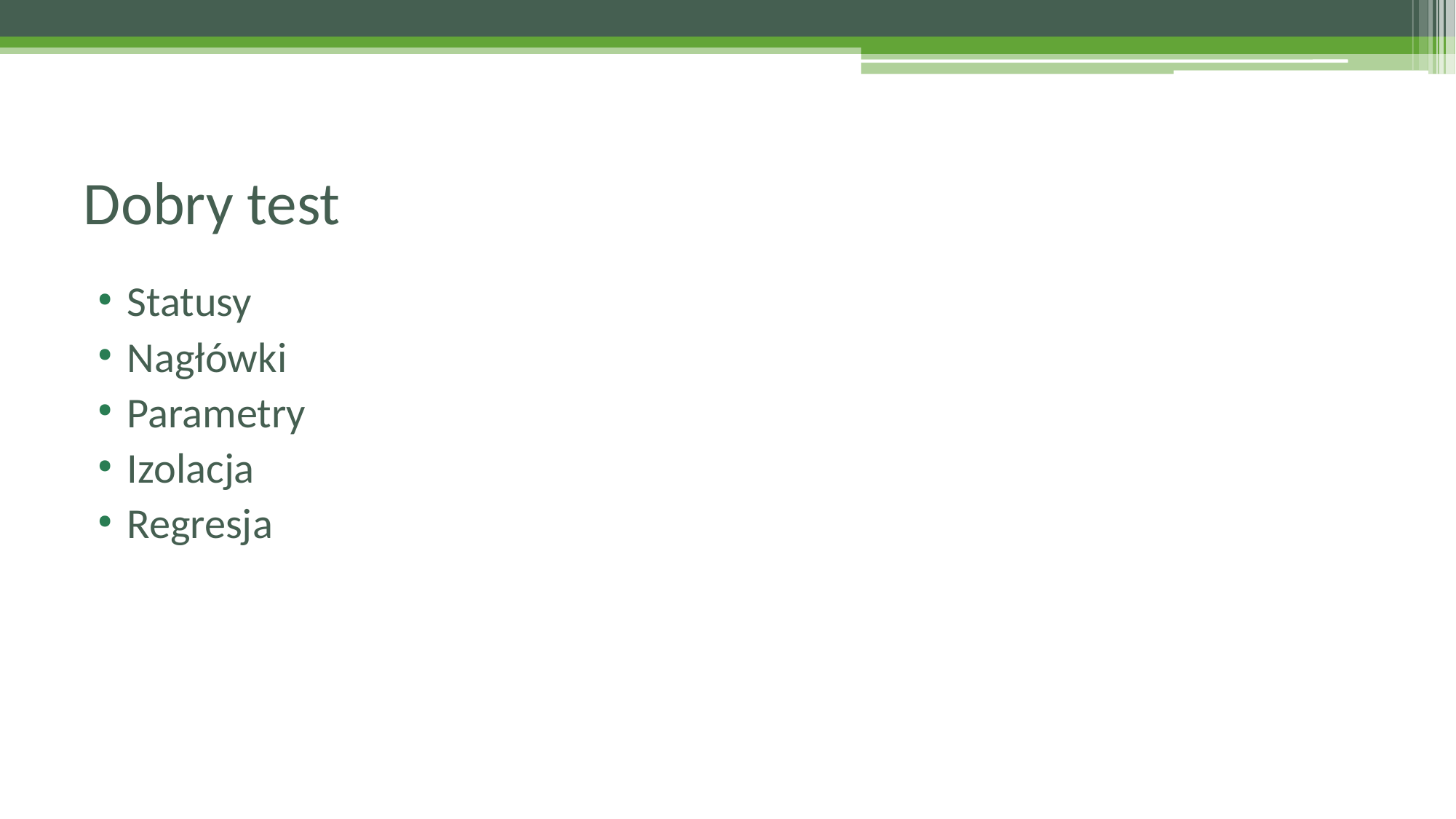

# Dobry test
Statusy
Nagłówki
Parametry
Izolacja
Regresja